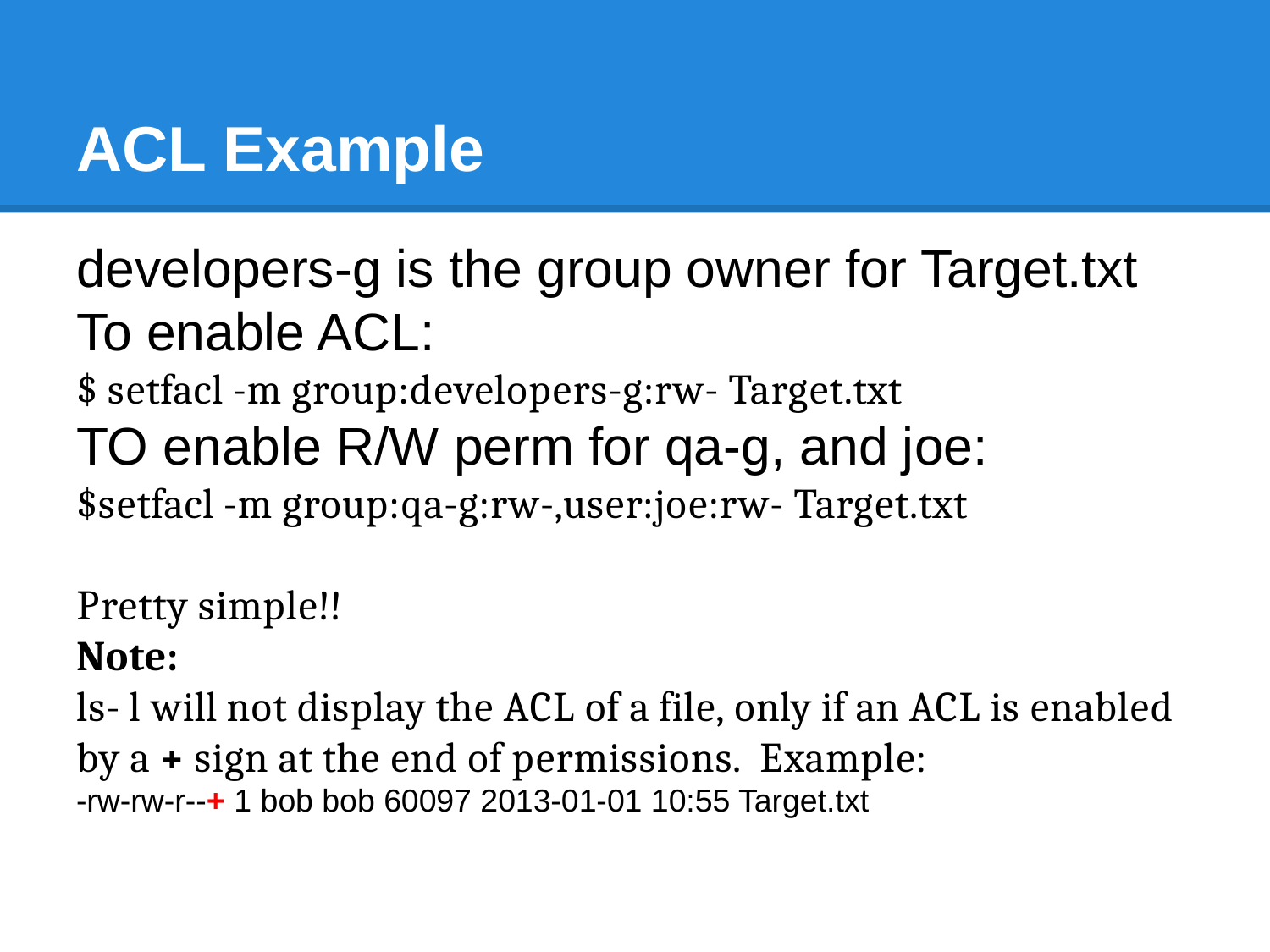

# ACL Example
developers-g is the group owner for Target.txt
To enable ACL:
$ setfacl -m group:developers-g:rw- Target.txt
TO enable R/W perm for qa-g, and joe:
$setfacl -m group:qa-g:rw-,user:joe:rw- Target.txt

Pretty simple!!
Note:
ls- l will not display the ACL of a file, only if an ACL is enabled by a + sign at the end of permissions.  Example:
-rw-rw-r--+ 1 bob bob 60097 2013-01-01 10:55 Target.txt